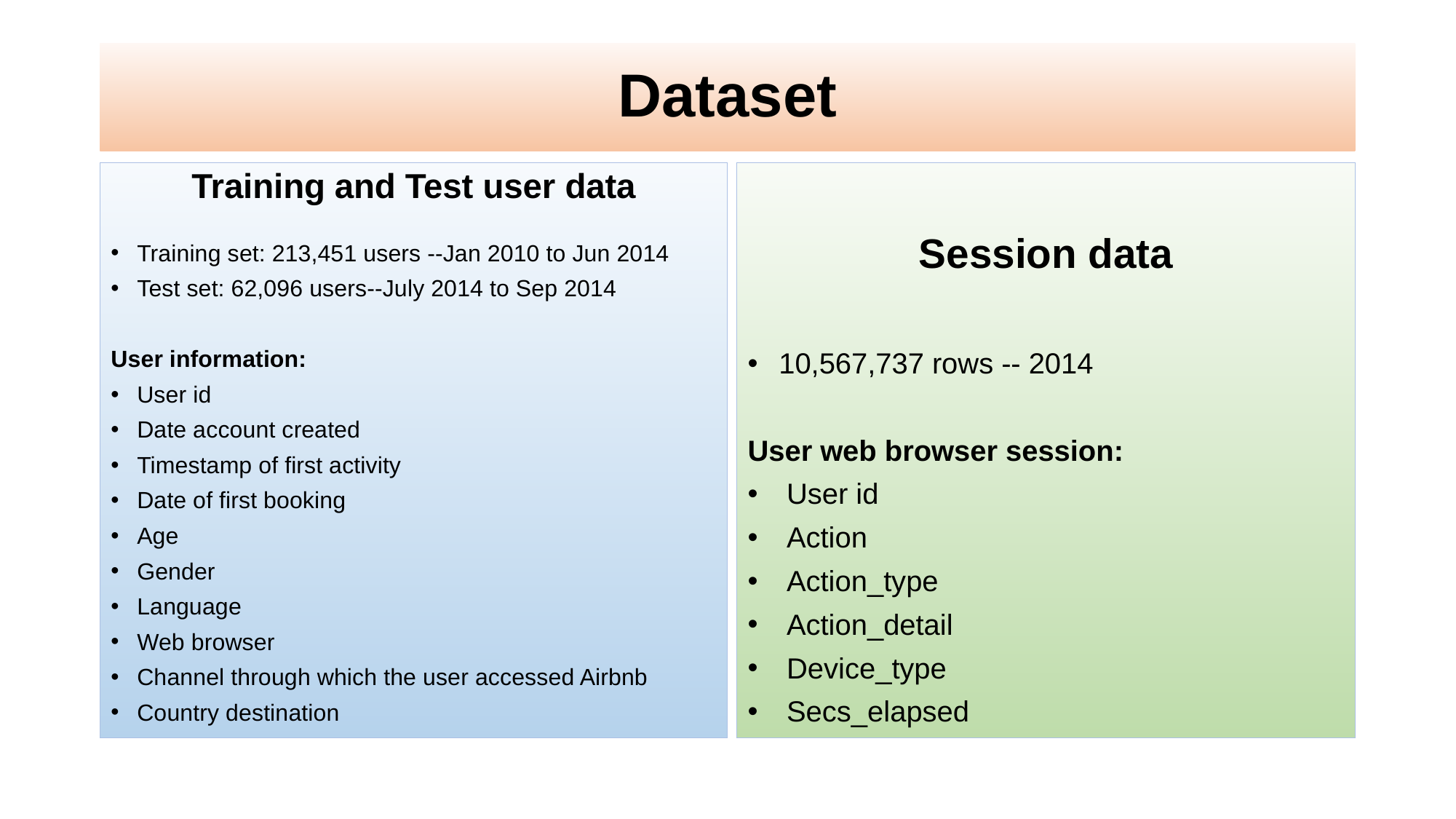

# Dataset
Training and Test user data

Training set: 213,451 users --Jan 2010 to Jun 2014
Test set: 62,096 users--July 2014 to Sep 2014

User information:
User id
Date account created
Timestamp of first activity
Date of first booking
Age
Gender
Language
Web browser
Channel through which the user accessed Airbnb
Country destination

Session data

10,567,737 rows -- 2014

User web browser session:
User id
Action
Action_type
Action_detail
Device_type
Secs_elapsed